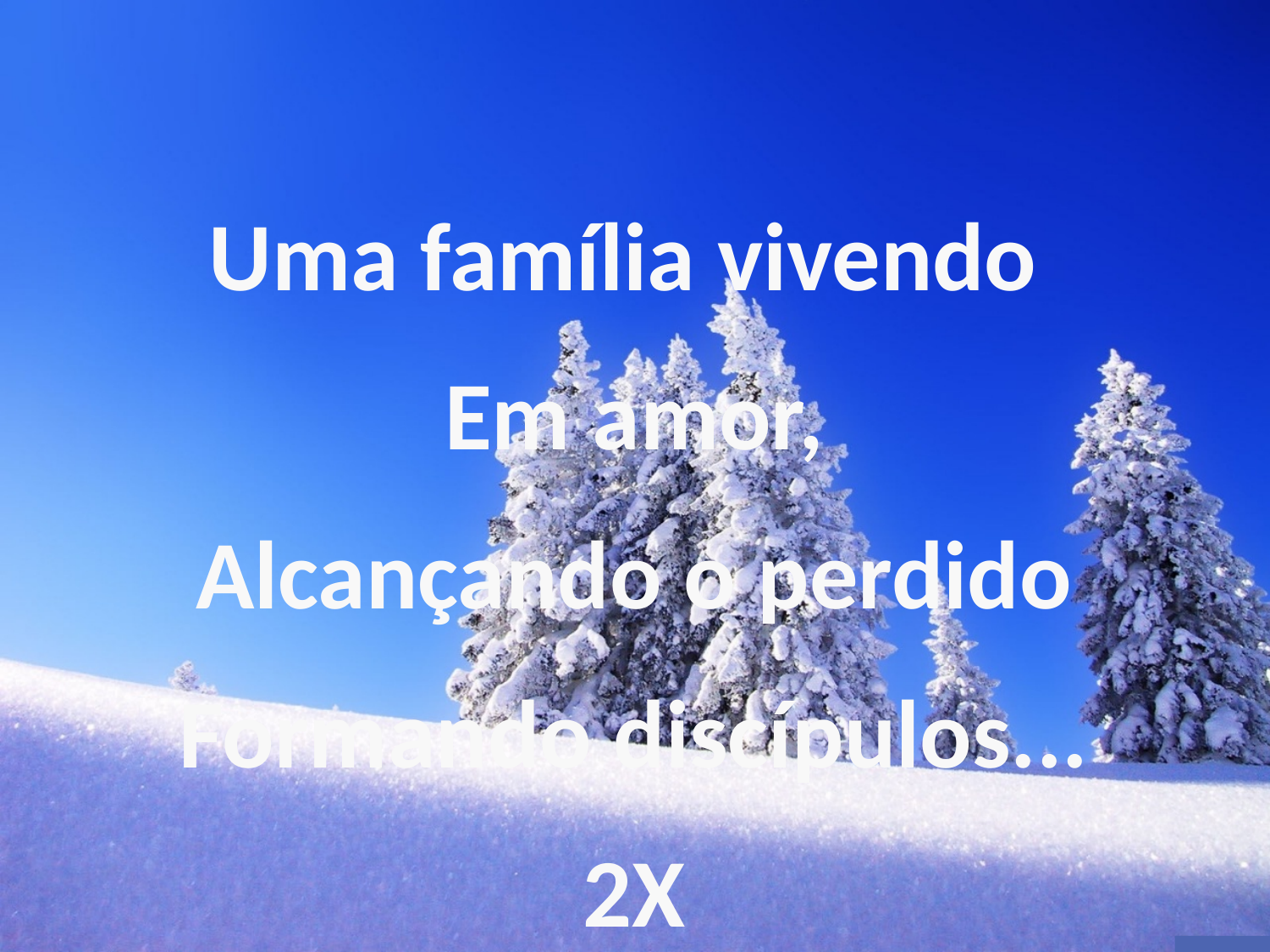

#
Uma família vivendo
Em amor,
Alcançando o perdido
Formando discípulos...
2X